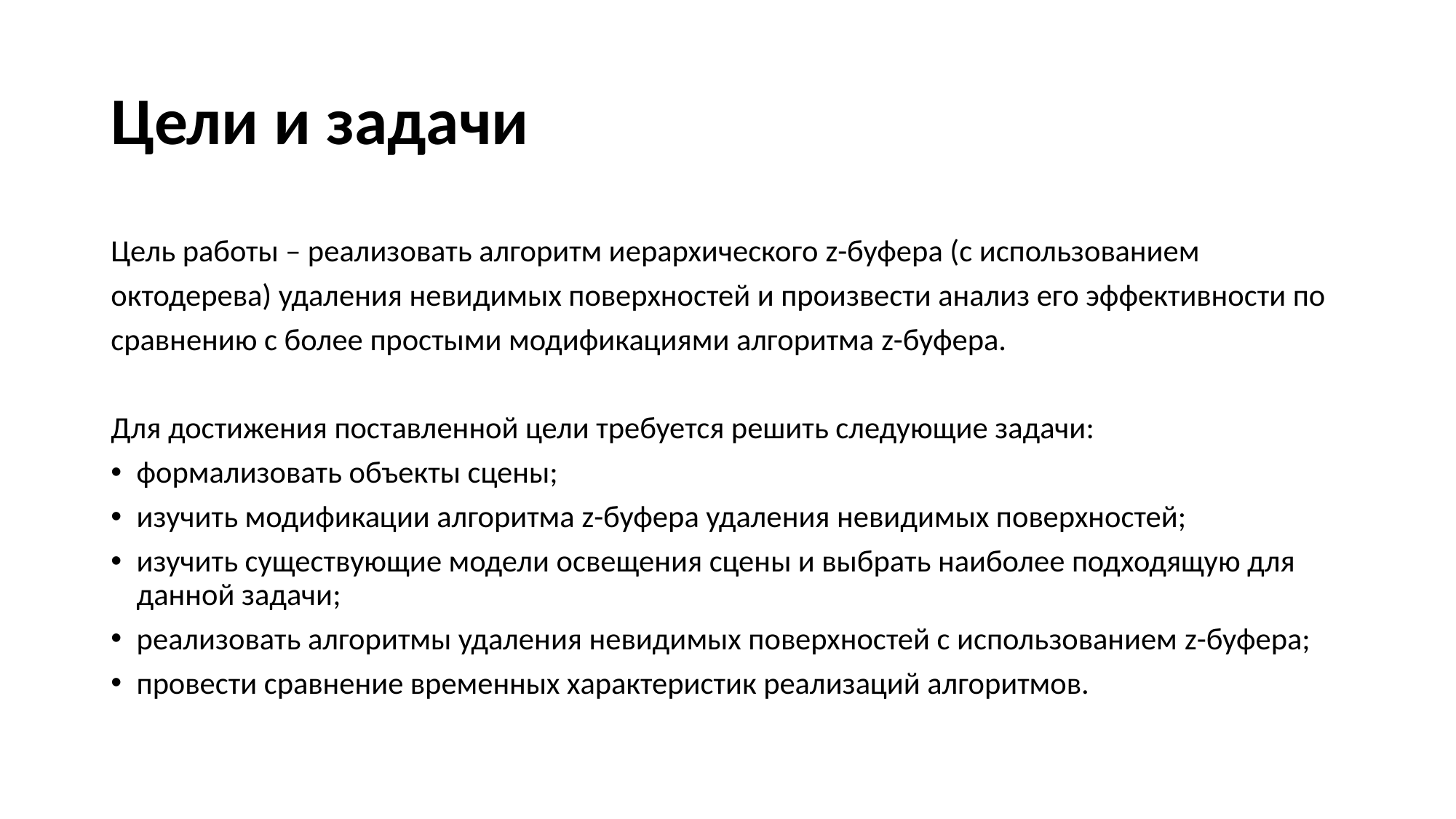

# Цели и задачи
Цель работы – реализовать алгоритм иерархического z-буфера (с использованием октодерева) удаления невидимых поверхностей и произвести анализ его эффективности по сравнению с более простыми модификациями алгоритма z-буфера.

Для достижения поставленной цели требуется решить следующие задачи:
формализовать объекты сцены;
изучить модификации алгоритма z-буфера удаления невидимых поверхностей;
изучить существующие модели освещения сцены и выбрать наиболее подходящую для данной задачи;
реализовать алгоритмы удаления невидимых поверхностей с использованием z-буфера;
провести сравнение временных характеристик реализаций алгоритмов.